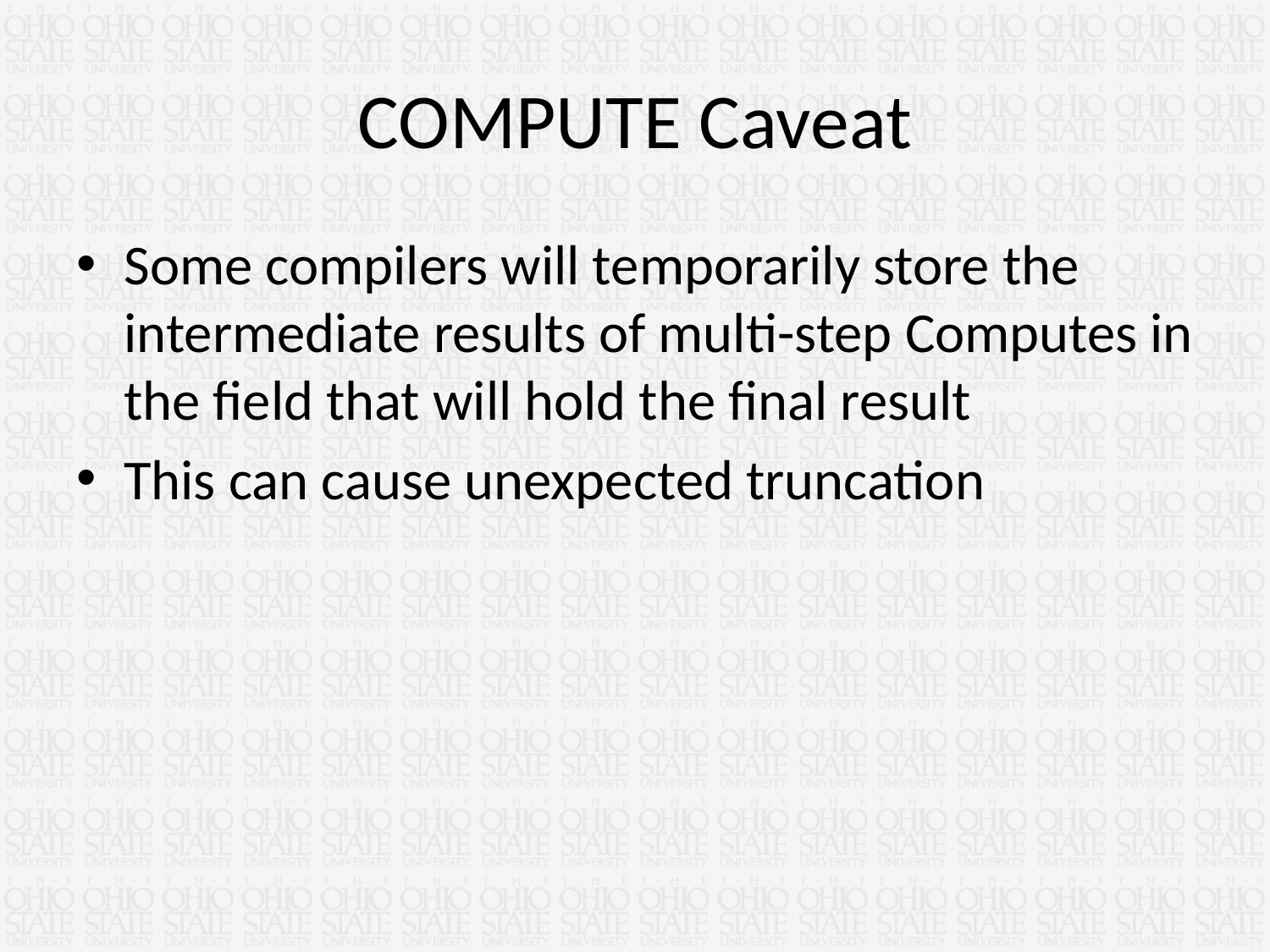

# COMPUTE Caveat
Some compilers will temporarily store the intermediate results of multi-step Computes in the field that will hold the final result
This can cause unexpected truncation